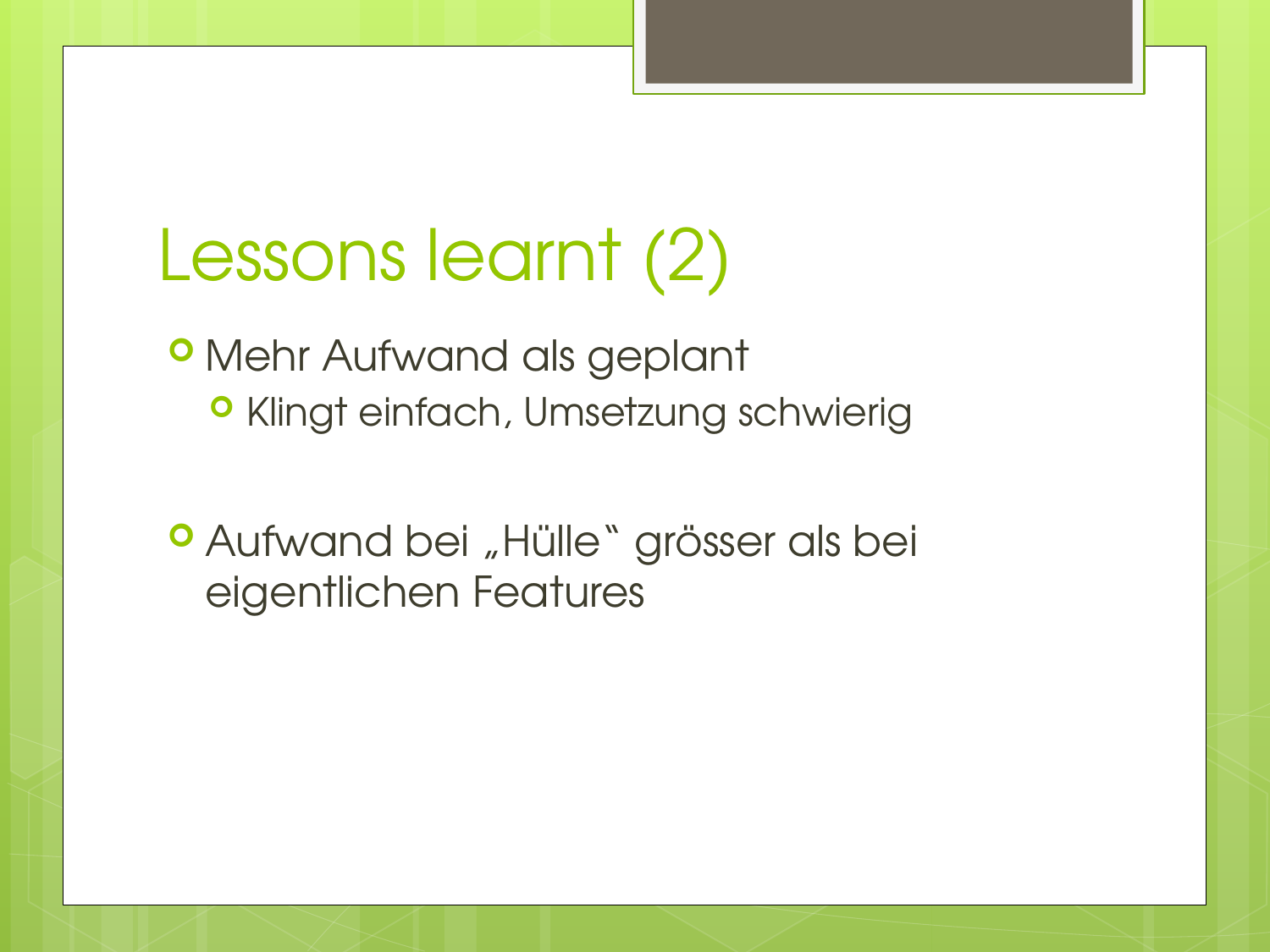

# Lessons learnt (2)
Mehr Aufwand als geplant
Klingt einfach, Umsetzung schwierig

Aufwand bei „Hülle“ grösser als bei eigentlichen Features